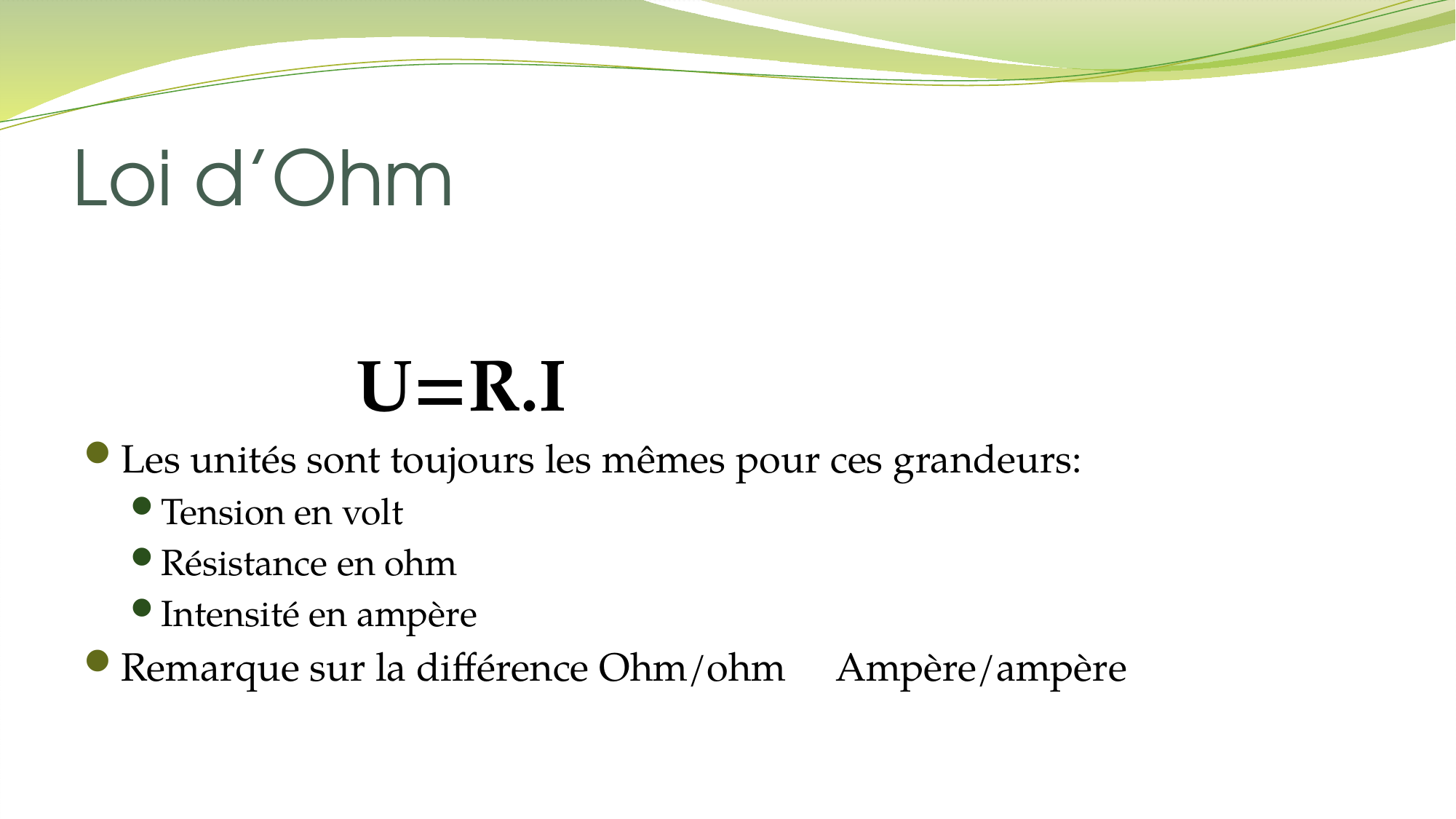

# Loi d’Ohm

U=R.I
Les unités sont toujours les mêmes pour ces grandeurs:
Tension en volt
Résistance en ohm
Intensité en ampère
Remarque sur la différence Ohm/ohm     Ampère/ampère